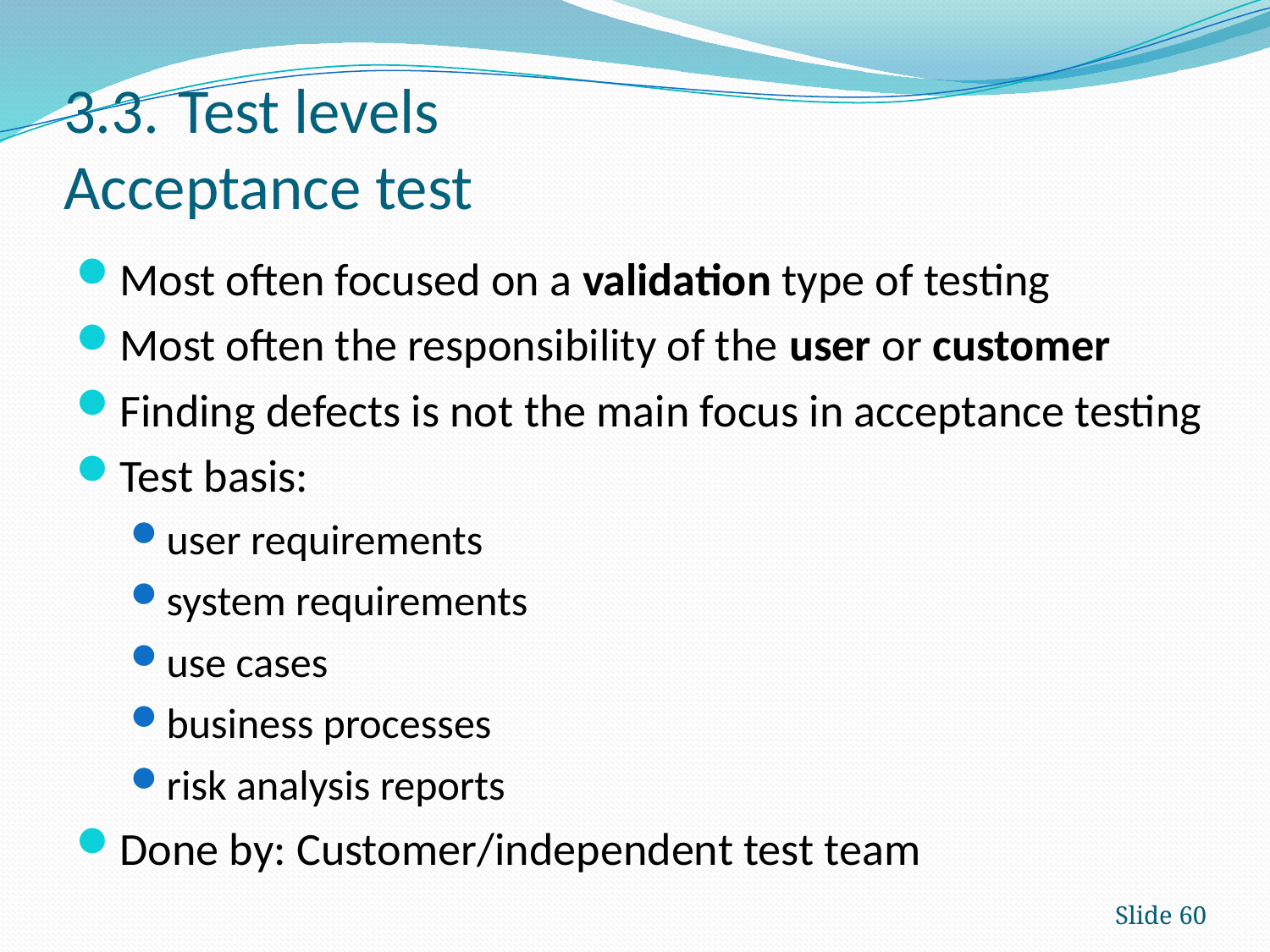

# 3.3.	Test levels Acceptance test
Most often focused on a validation type of testing
Most often the responsibility of the user or customer
Finding defects is not the main focus in acceptance testing
Test basis:
user requirements
system requirements
use cases
business processes
risk analysis reports
Done by: Customer/independent test team
Slide 60